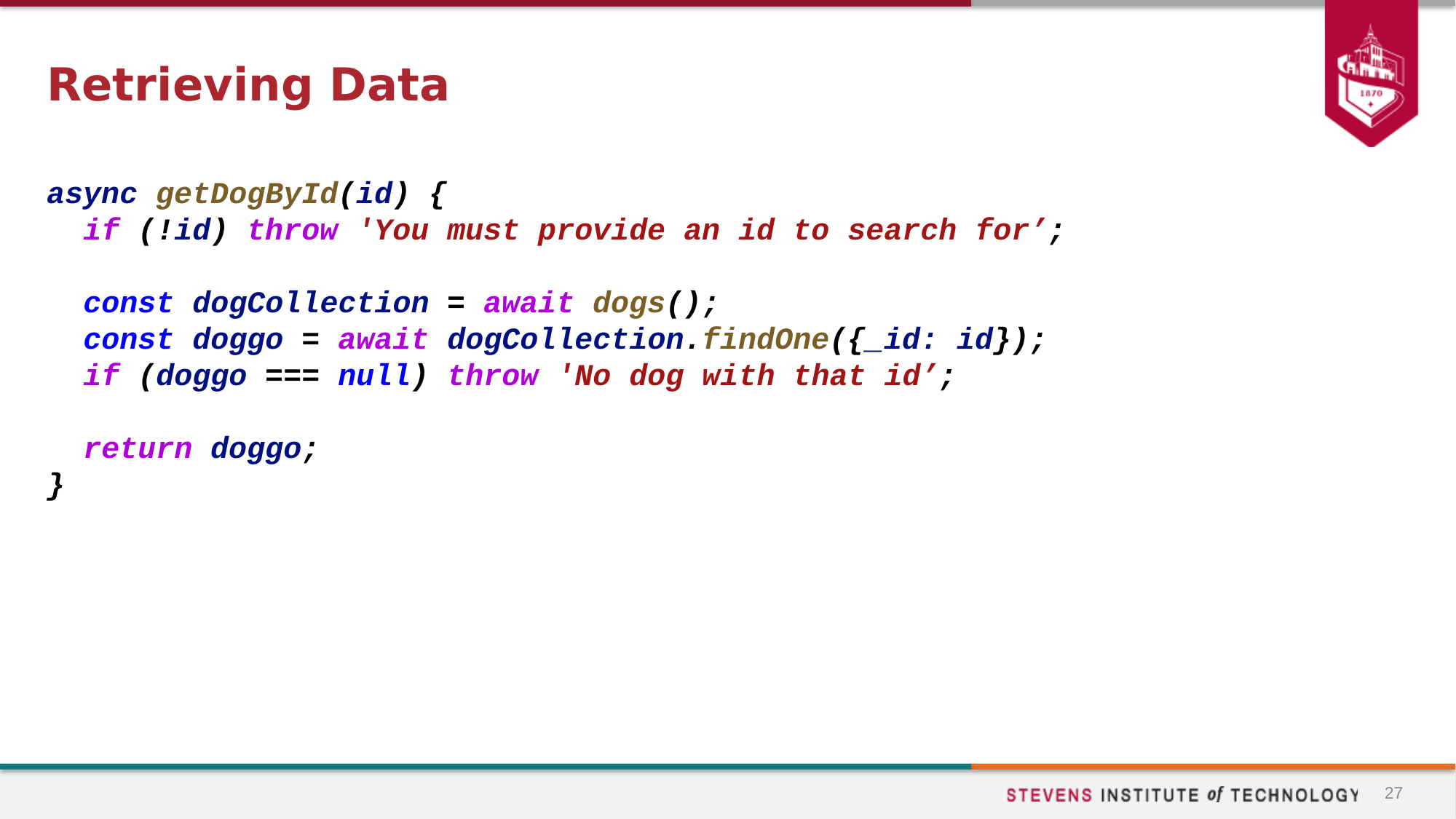

# Retrieving Data
async getDogById(id) {
  if (!id) throw 'You must provide an id to search for’;
  const dogCollection = await dogs();
  const doggo = await dogCollection.findOne({_id: id});
  if (doggo === null) throw 'No dog with that id’;
  return doggo;
}

27